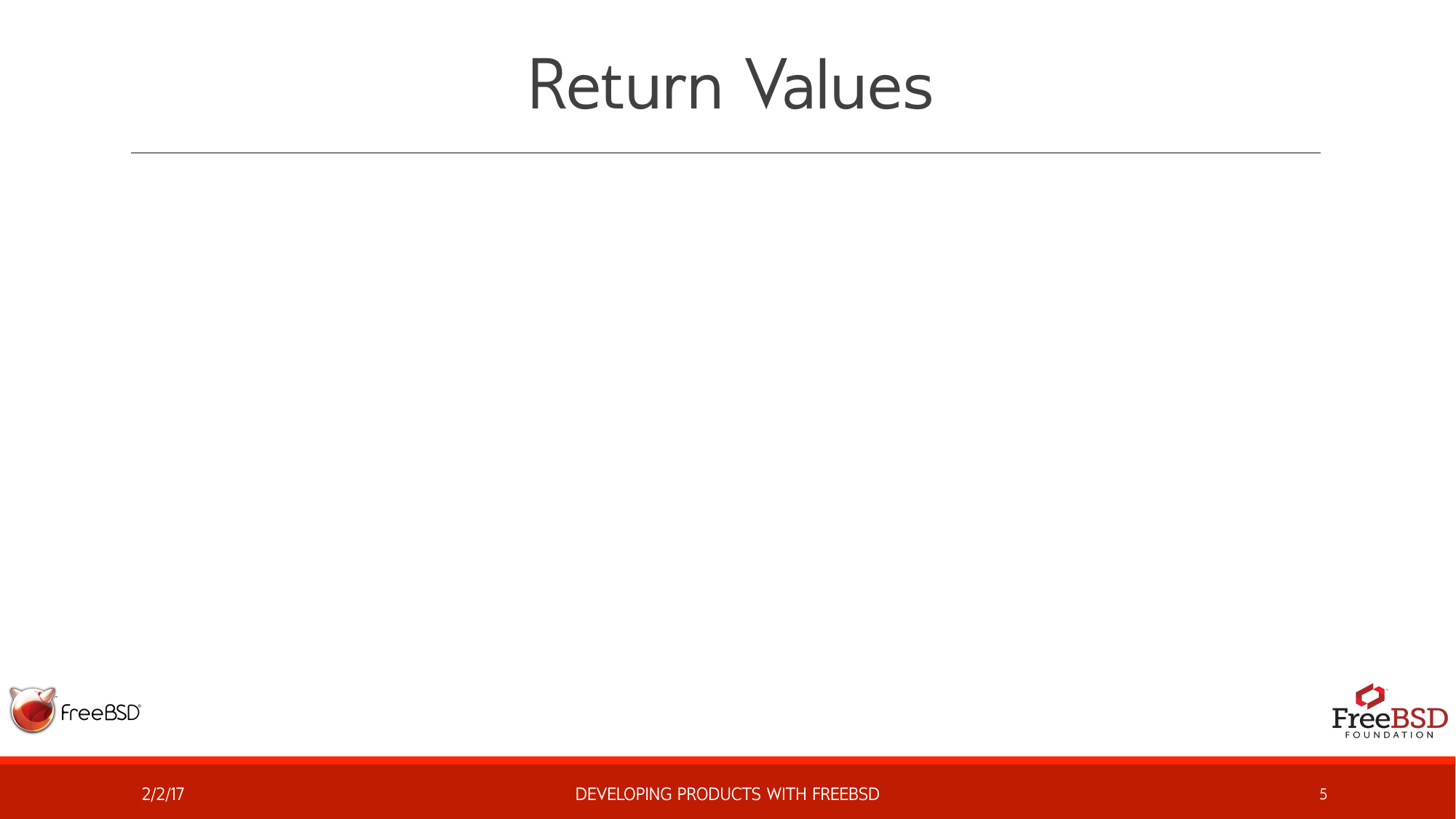

# Return Values

2/2/17
Developing Products with FreeBSD
5